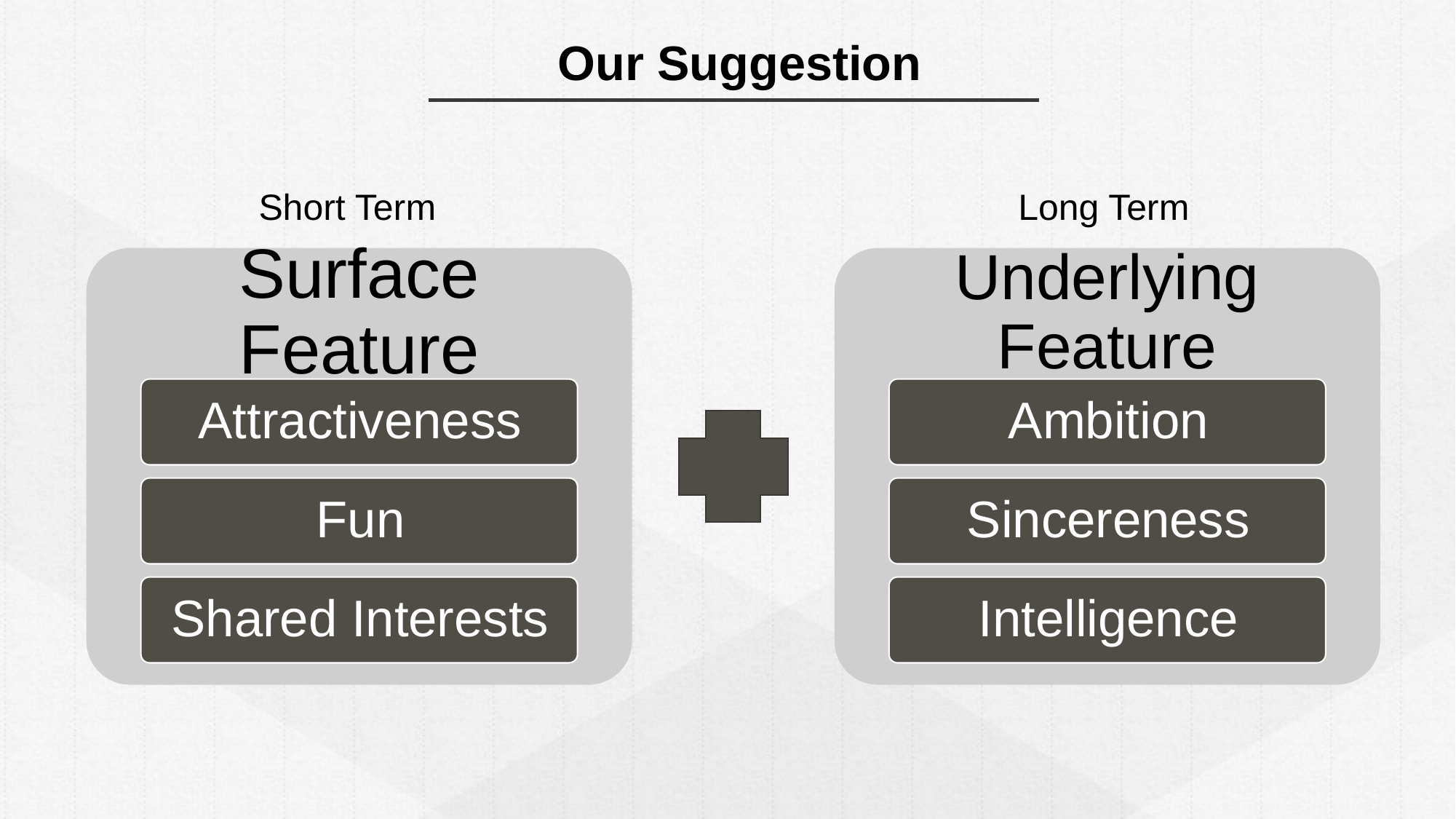

Our Suggestion
Short Term
Surface Feature
Attractiveness
Fun
Shared Interests
Long Term
Underlying Feature
Ambition
Sincereness
Intelligence